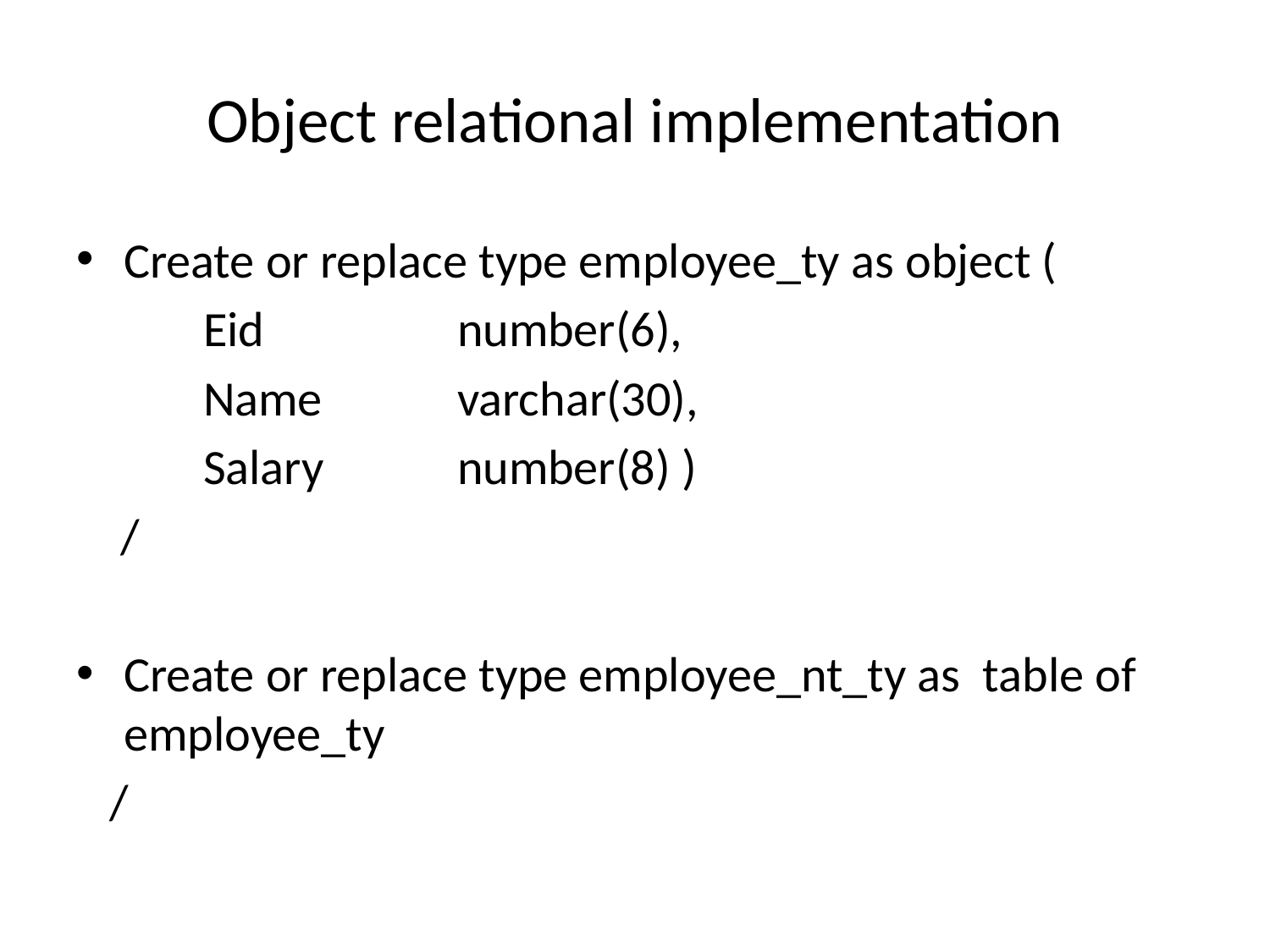

# Object relational implementation
Create or replace type employee_ty as object (
	Eid		number(6),
	Name 	varchar(30),
	Salary 	number(8) )
    /

Create or replace type employee_nt_ty as  table of employee_ty
   /